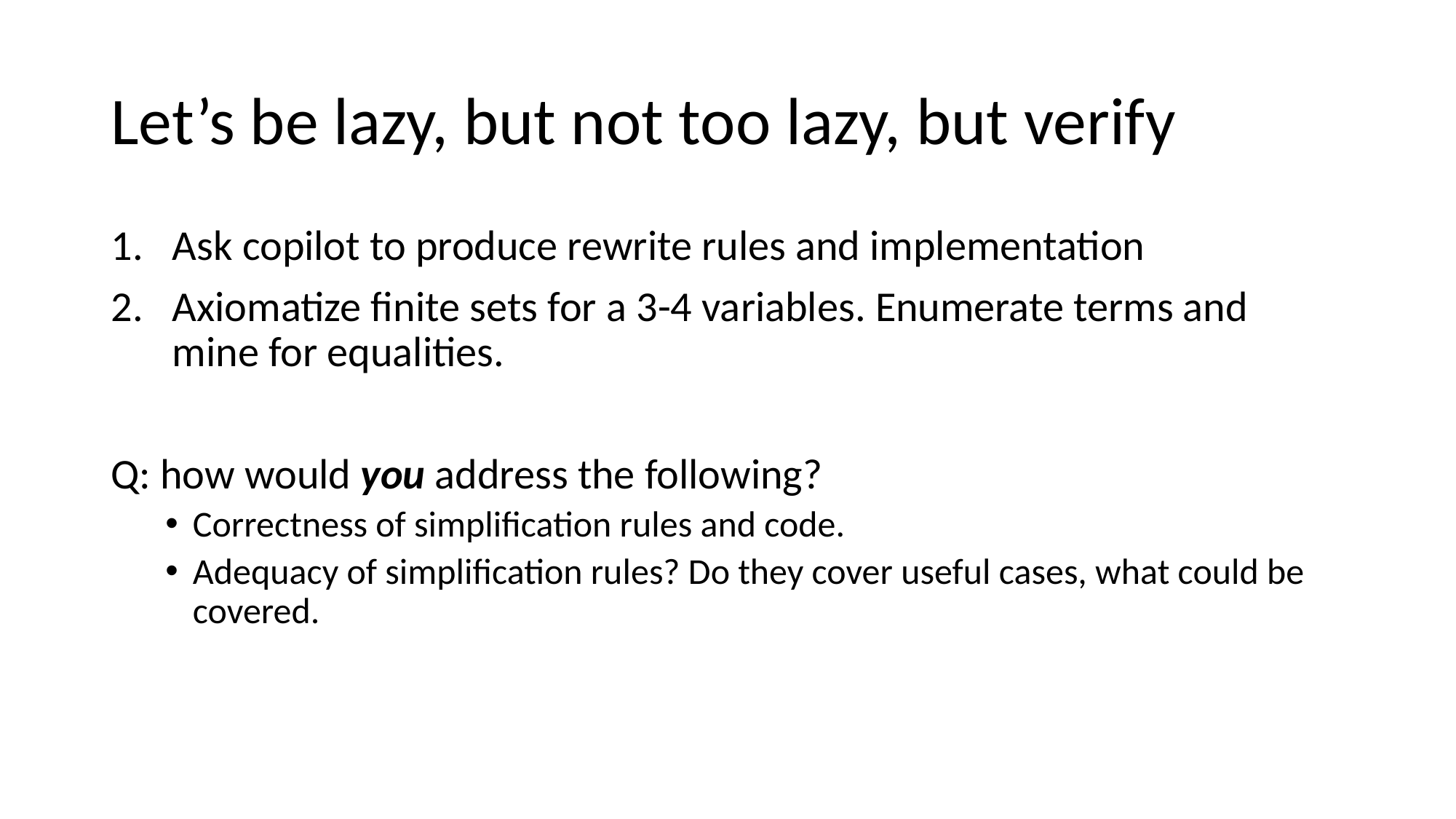

# Let’s be lazy, but not too lazy, but verify
Ask copilot to produce rewrite rules and implementation
Axiomatize finite sets for a 3-4 variables. Enumerate terms and mine for equalities.

Q: how would you address the following?
Correctness of simplification rules and code.
Adequacy of simplification rules? Do they cover useful cases, what could be covered.